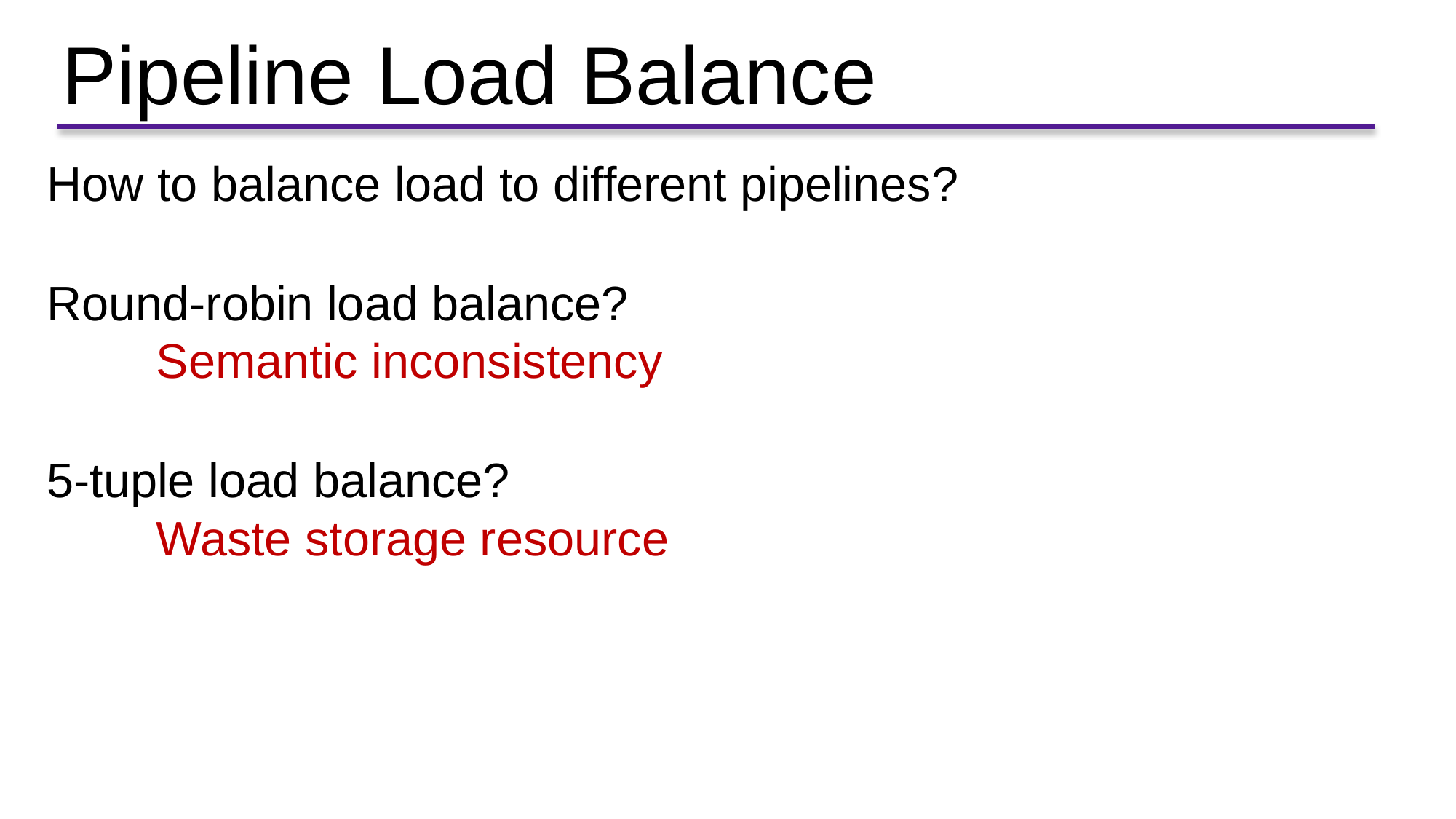

Pipeline Load Balance
How to balance load to different pipelines?

Round-robin load balance?
	Semantic inconsistency
5-tuple load balance?
	Waste storage resource